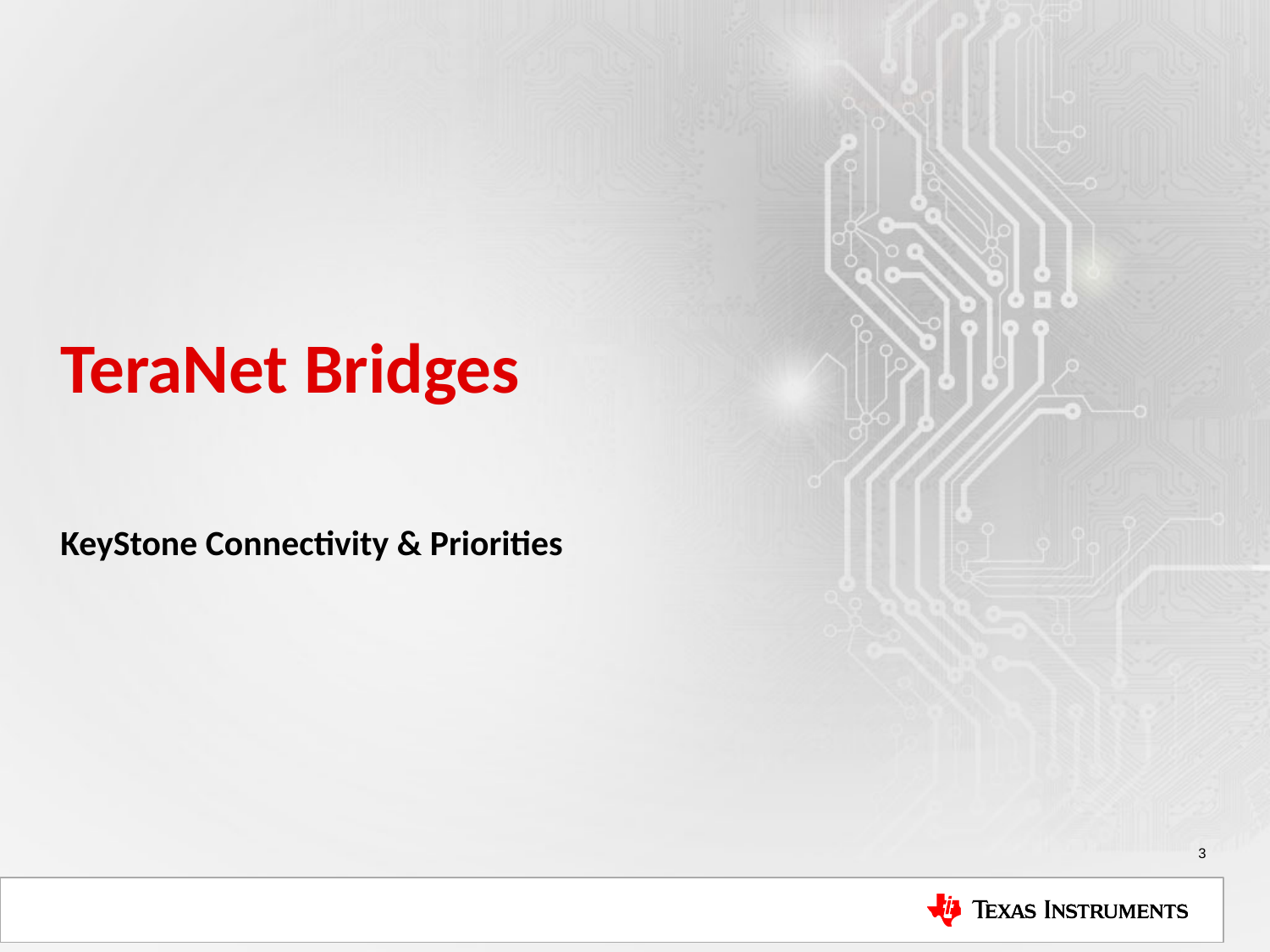

# TeraNet Bridges
KeyStone Connectivity & Priorities
3